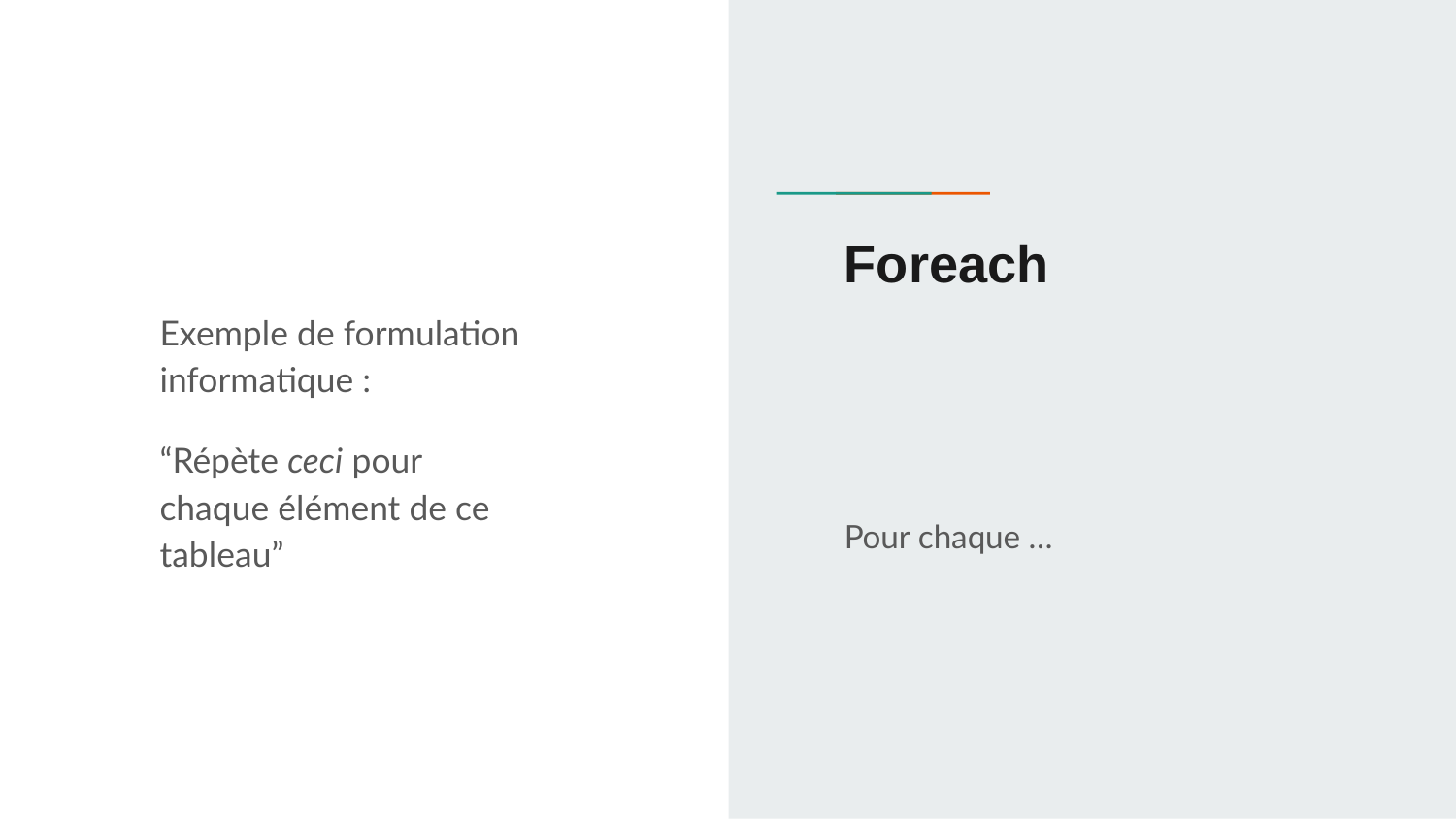

# Foreach
Exemple de formulation informatique :
“Répète ceci pour chaque élément de ce tableau”
Pour chaque …